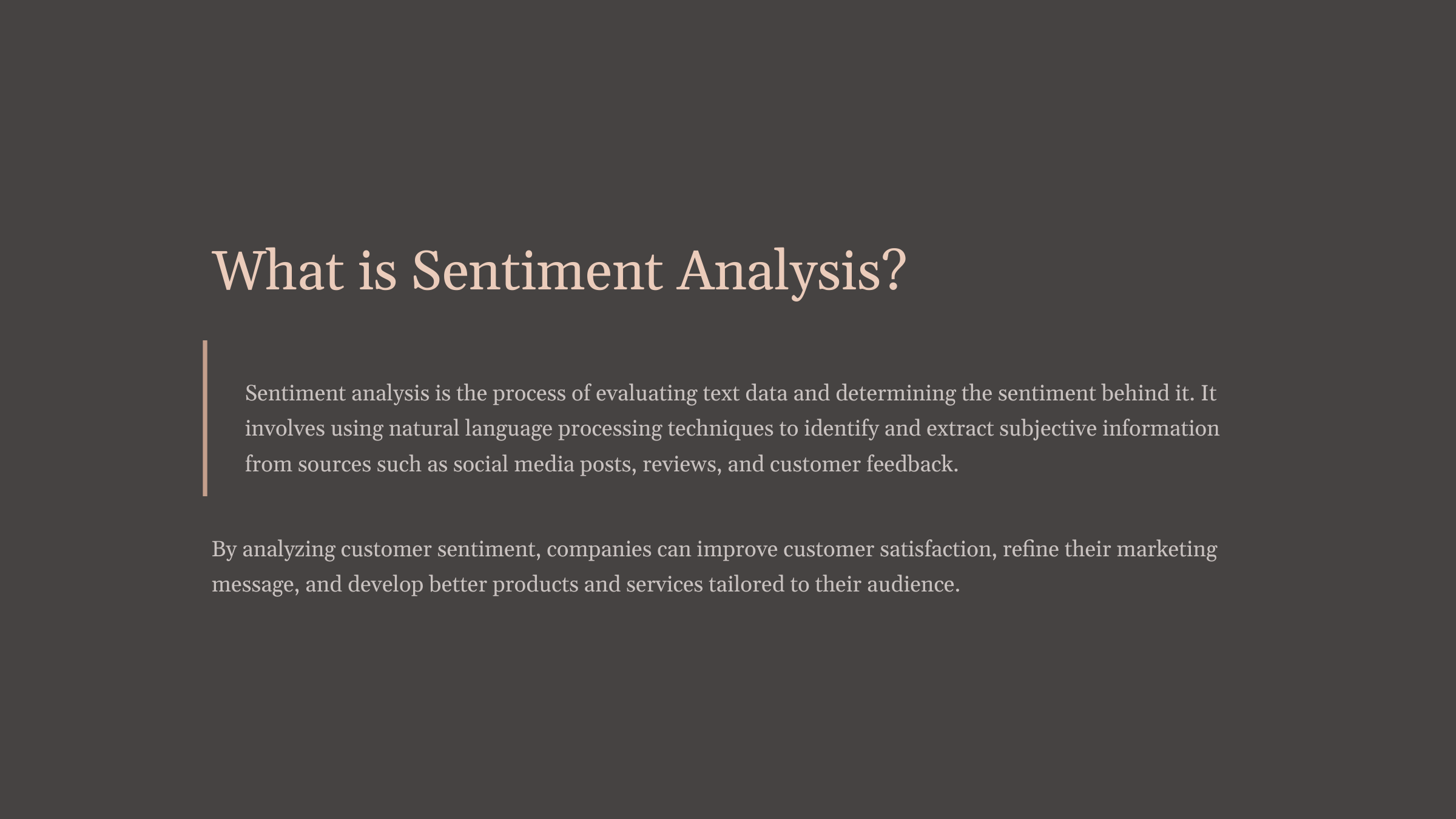

What is Sentiment Analysis?

Sentiment analysis is the process of evaluating text data and determining the sentiment behind it. It involves using natural language processing techniques to identify and extract subjective information from sources such as social media posts, reviews, and customer feedback.
By analyzing customer sentiment, companies can improve customer satisfaction, refine their marketing message, and develop better products and services tailored to their audience.